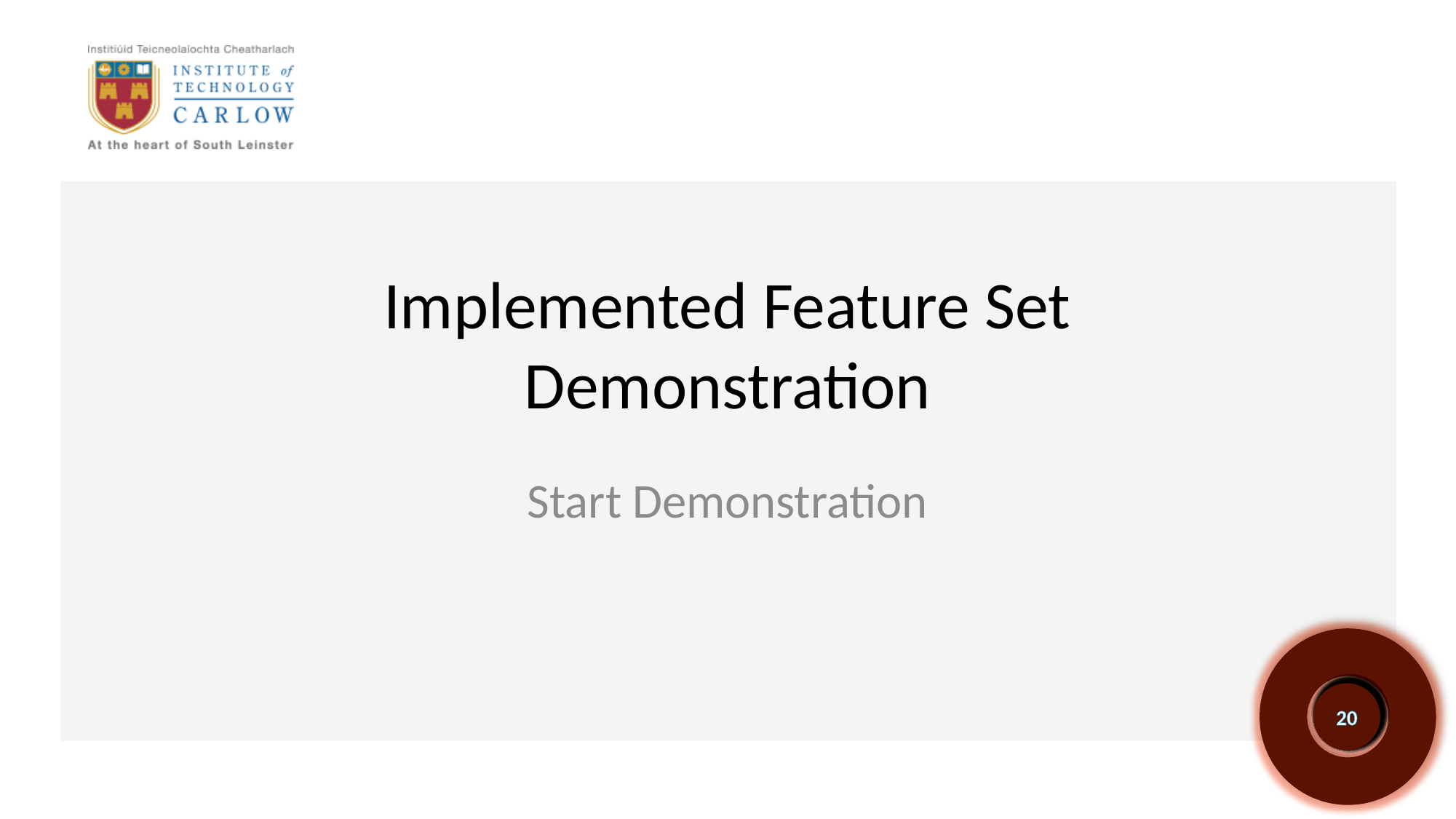

# Implemented Feature Set Demonstration
Start Demonstration